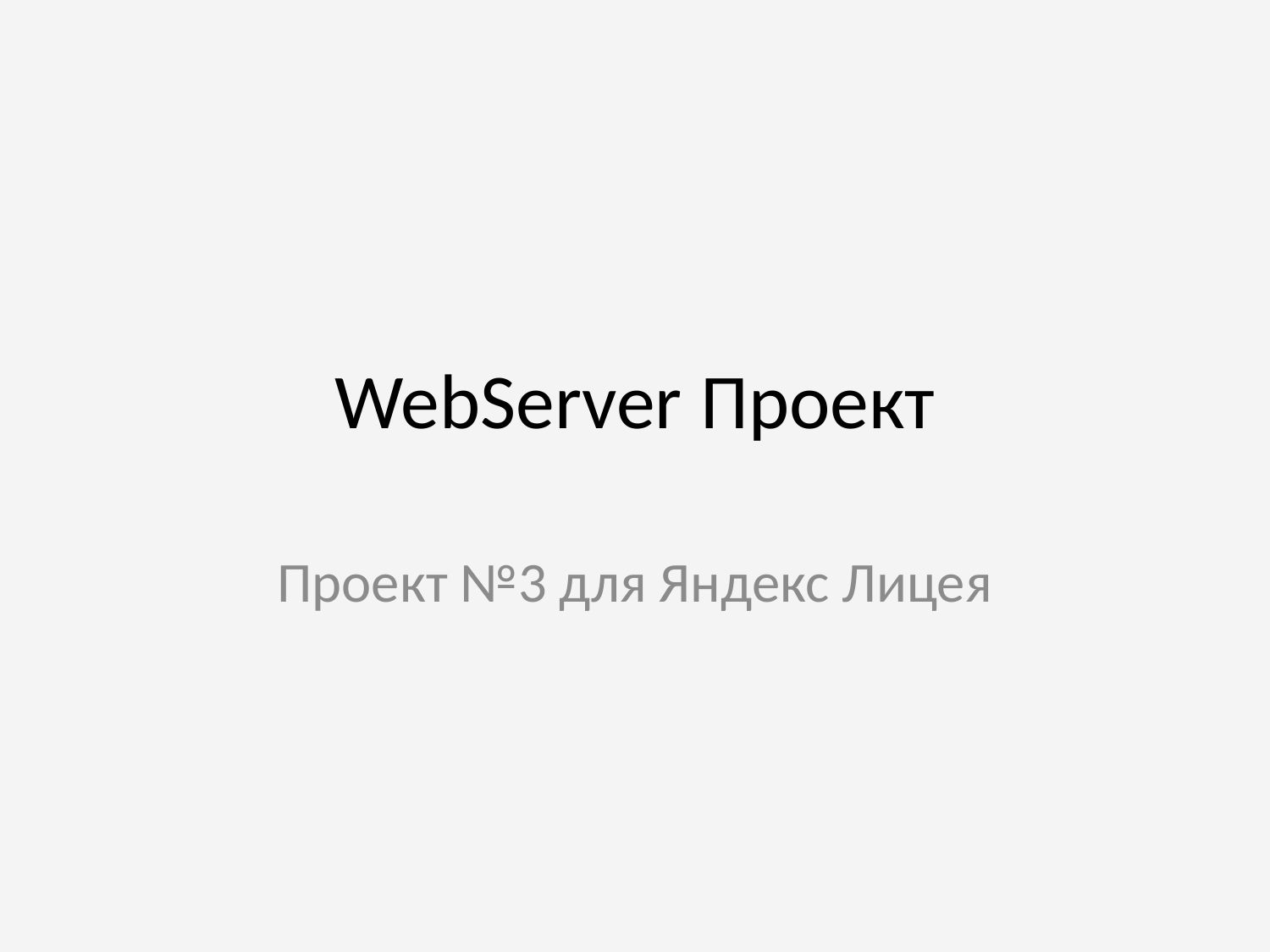

# WebServer Проект
Проект №3 для Яндекс Лицея